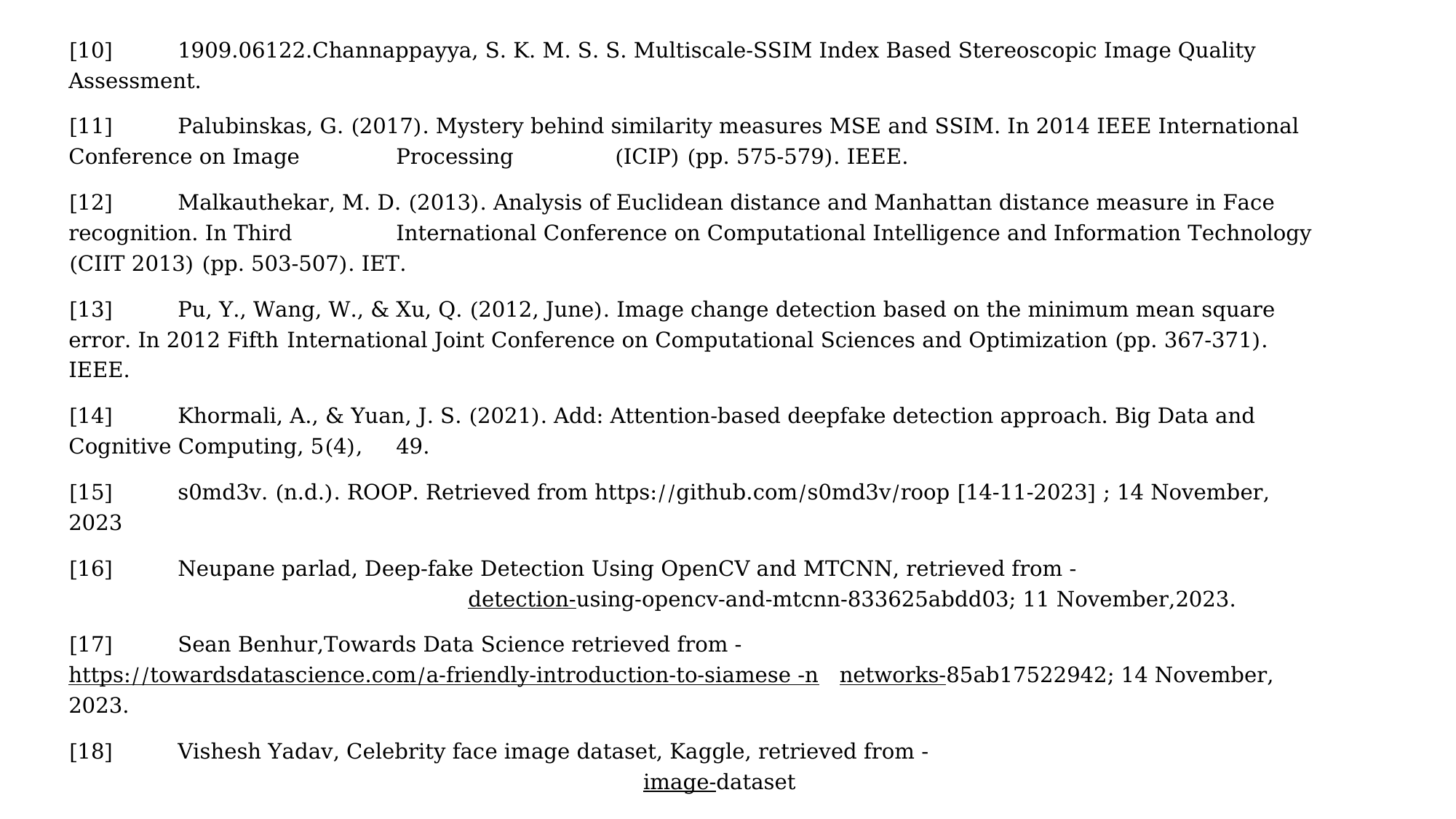

[10]	1909.06122.Channappayya, S. K. M. S. S. Multiscale-SSIM Index Based Stereoscopic Image Quality Assessment.
[11]	Palubinskas, G. (2017). Mystery behind similarity measures MSE and SSIM. In 2014 IEEE International Conference on Image 	Processing 	(ICIP) (pp. 575-579). IEEE.
[12]	Malkauthekar, M. D. (2013). Analysis of Euclidean distance and Manhattan distance measure in Face recognition. In Third 	International Conference on Computational Intelligence and Information Technology (CIIT 2013) (pp. 503-507). IET.
[13]	Pu, Y., Wang, W., & Xu, Q. (2012, June). Image change detection based on the minimum mean square error. In 2012 Fifth 	International Joint Conference on Computational Sciences and Optimization (pp. 367-371). IEEE.
[14]	Khormali, A., & Yuan, J. S. (2021). Add: Attention-based deepfake detection approach. Big Data and Cognitive Computing, 5(4), 	49.
[15]	s0md3v. (n.d.). ROOP. Retrieved from https://github.com/s0md3v/roop [14-11-2023] ; 14 November, 2023
[16]	Neupane parlad, Deep-fake Detection Using OpenCV and MTCNN, retrieved from - https://pub.towardsai.net/deep-fake-	detection-using-opencv-and-mtcnn-833625abdd03; 11 November,2023.
[17]	Sean Benhur,Towards Data Science retrieved from - https://towardsdatascience.com/a-friendly-introduction-to-siamese -n   	networks-85ab17522942; 14 November, 2023.
[18]	Vishesh Yadav, Celebrity face image dataset, Kaggle, retrieved from - https://www.kaggle.com/vishesh1412/celebrity-face-	image-dataset